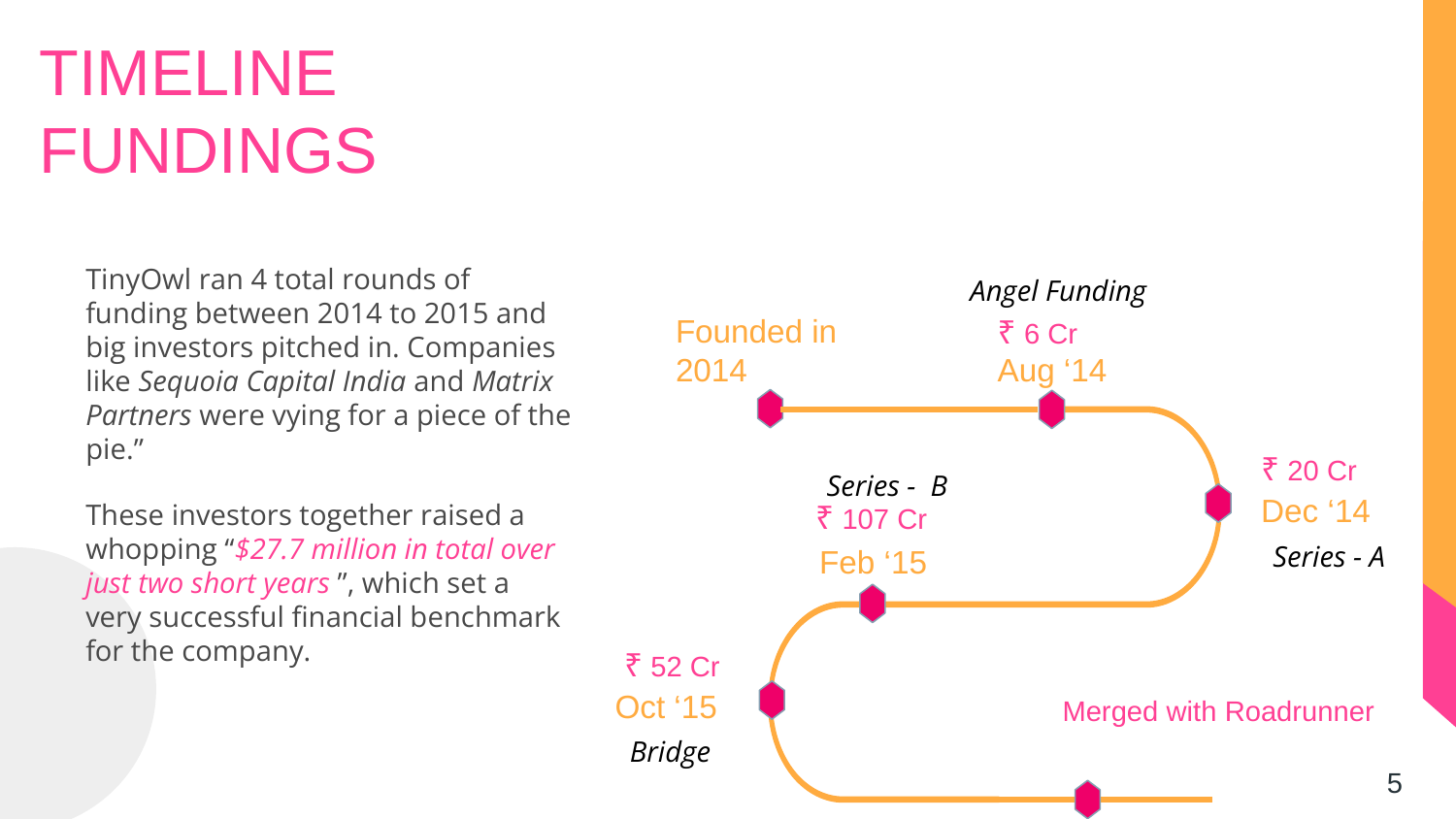

TIMELINE
FUNDINGS
TinyOwl ran 4 total rounds of funding between 2014 to 2015 and big investors pitched in. Companies like Sequoia Capital India and Matrix Partners were vying for a piece of the pie.”
These investors together raised a whopping “$27.7 million in total over just two short years ”, which set a very successful financial benchmark for the company.
Angel Funding
Founded in 2014
₹ 6 Cr
Aug ‘14
₹ 20 Cr
Dec ‘14
₹ 107 Cr
Feb ‘15
₹ 52 Cr
Oct ‘15

Series -  B
Series - A
Bridge

Merged with Roadrunner
5